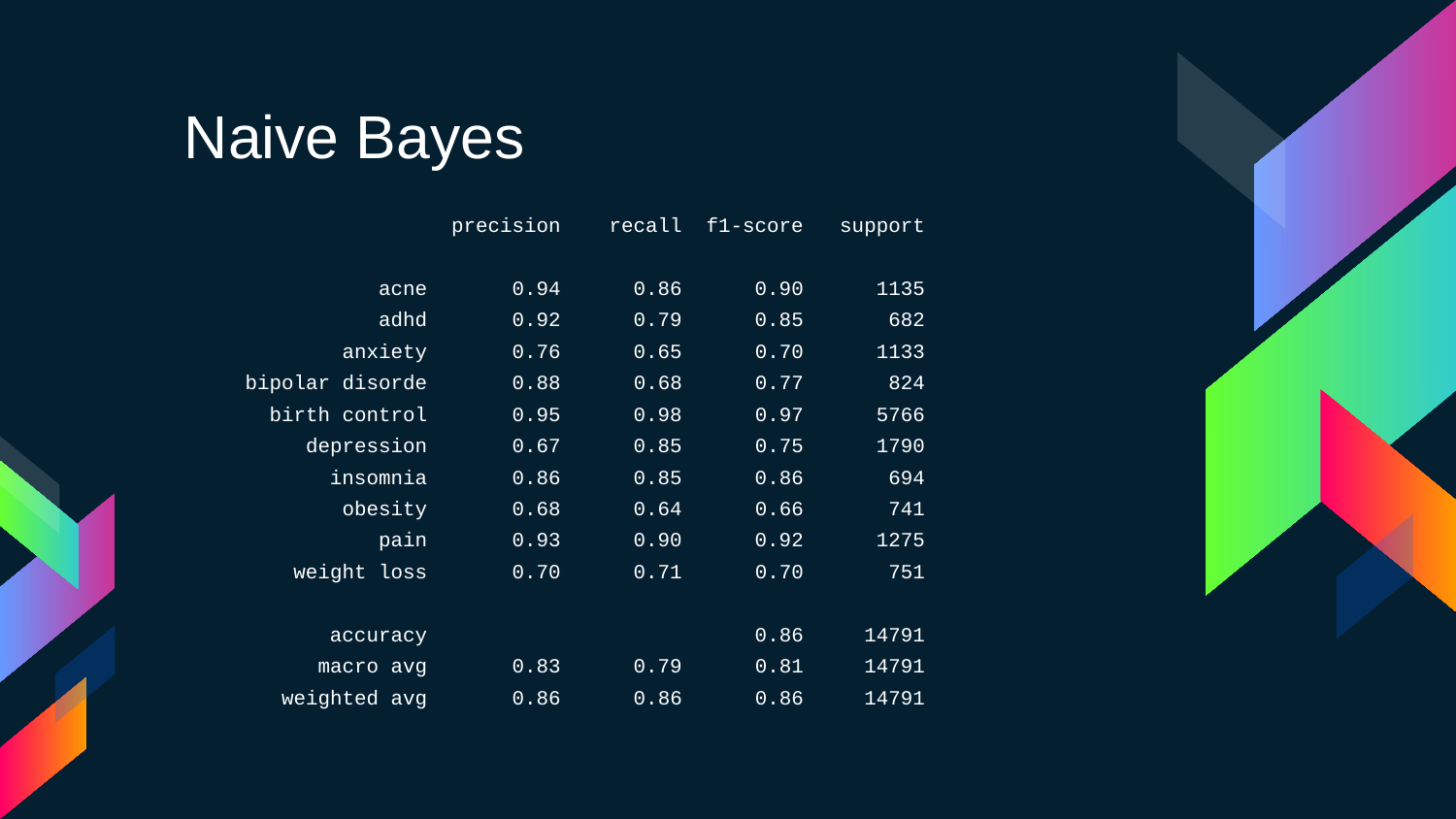

# Naive Bayes
                 precision    recall  f1-score   support

           acne       0.94      0.86      0.90      1135
           adhd       0.92      0.79      0.85       682
        anxiety       0.76      0.65      0.70      1133
bipolar disorde       0.88      0.68      0.77       824
  birth control       0.95      0.98      0.97      5766
     depression       0.67      0.85      0.75      1790
       insomnia       0.86      0.85      0.86       694
        obesity       0.68      0.64      0.66       741
           pain       0.93      0.90      0.92      1275
    weight loss       0.70      0.71      0.70       751

       accuracy                           0.86     14791
      macro avg       0.83      0.79      0.81     14791
   weighted avg       0.86      0.86      0.86     14791